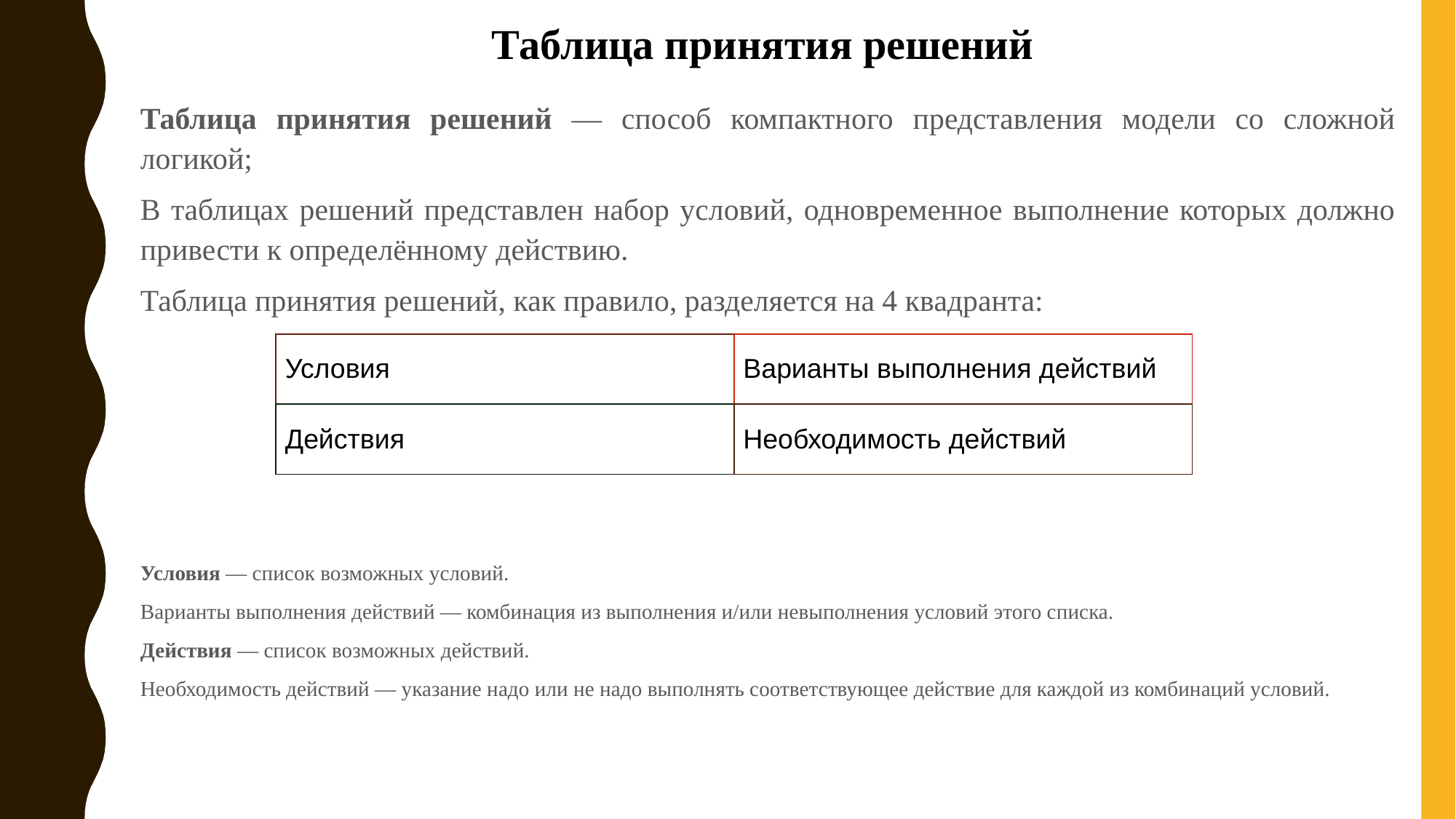

Таблица принятия решений
Таблица принятия решений — способ компактного представления модели со сложной логикой;
В таблицах решений представлен набор условий, одновременное выполнение которых должно привести к определённому действию.
Таблица принятия решений, как правило, разделяется на 4 квадранта:

Условия — список возможных условий.
Варианты выполнения действий — комбинация из выполнения и/или невыполнения условий этого списка.
Действия — список возможных действий.
Необходимость действий — указание надо или не надо выполнять соответствующее действие для каждой из комбинаций условий.
| Условия | Варианты выполнения действий |
| --- | --- |
| Действия | Необходимость действий |